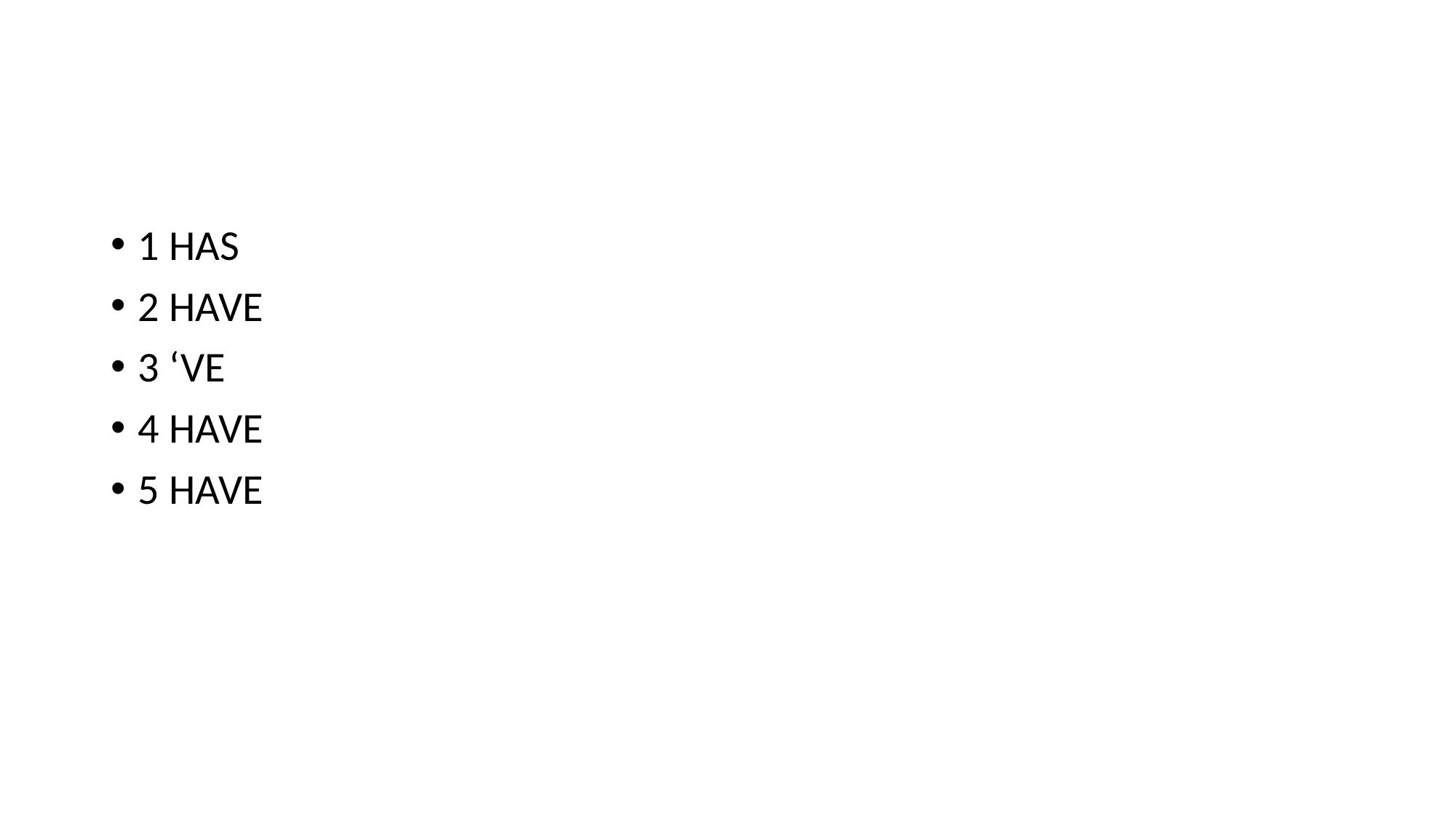

1 HAS
2 HAVE
3 ‘VE
4 HAVE
5 HAVE